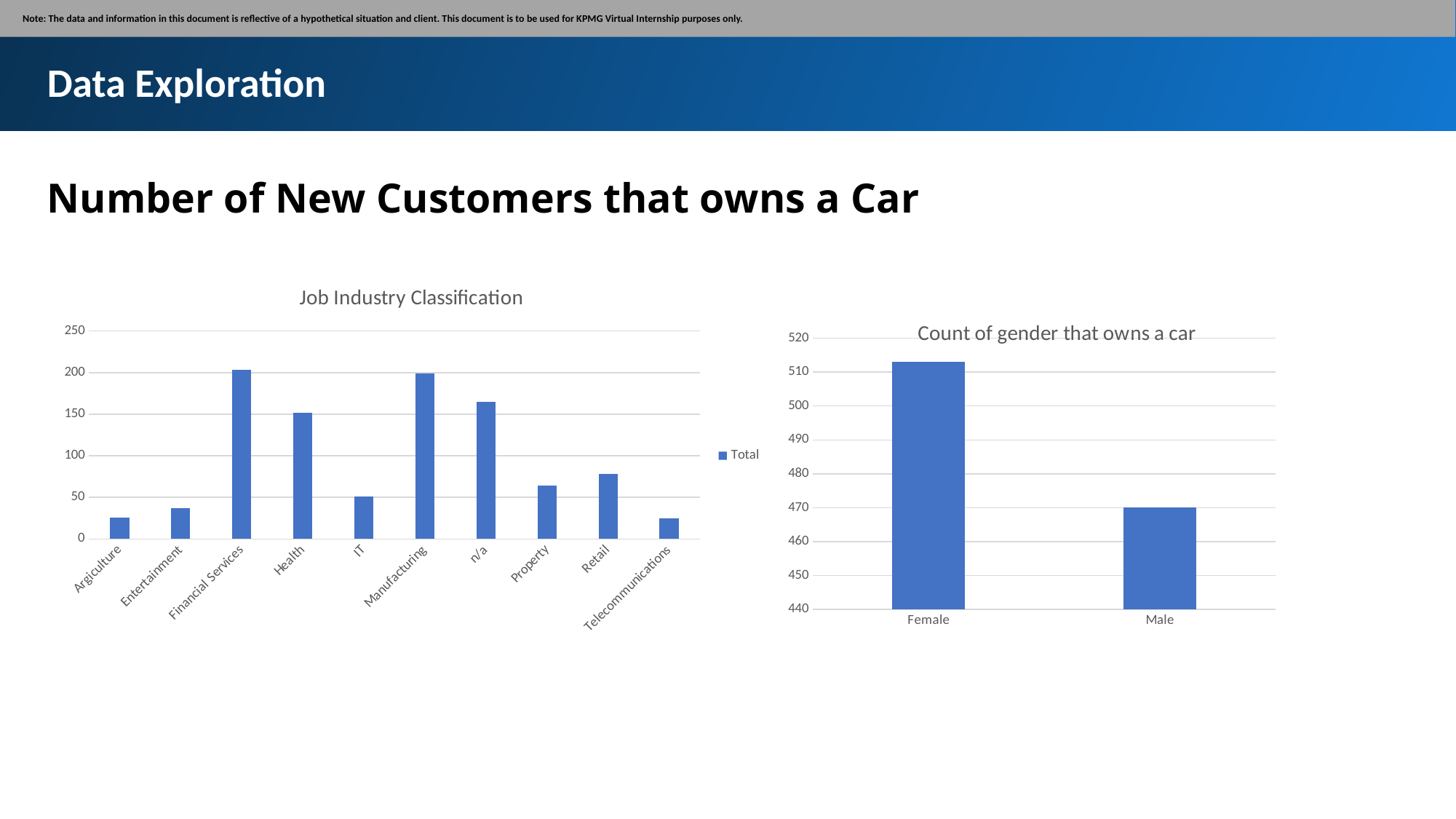

Note: The data and information in this document is reflective of a hypothetical situation and client. This document is to be used for KPMG Virtual Internship purposes only.
Data Exploration
Number of New Customers that owns a Car

### Chart: Job Industry Classification

| Category | Total |
|---|---|
| Argiculture | 26.0 |
| Entertainment | 37.0 |
| Financial Services | 203.0 |
| Health | 152.0 |
| IT | 51.0 |
| Manufacturing | 199.0 |
| n/a | 165.0 |
| Property | 64.0 |
| Retail | 78.0 |
| Telecommunications | 25.0 |

### Chart

| Category |
|---|

### Chart: Count of gender that owns a car

| Category | Total |
|---|---|
| Female | 513.0 |
| Male | 470.0 |